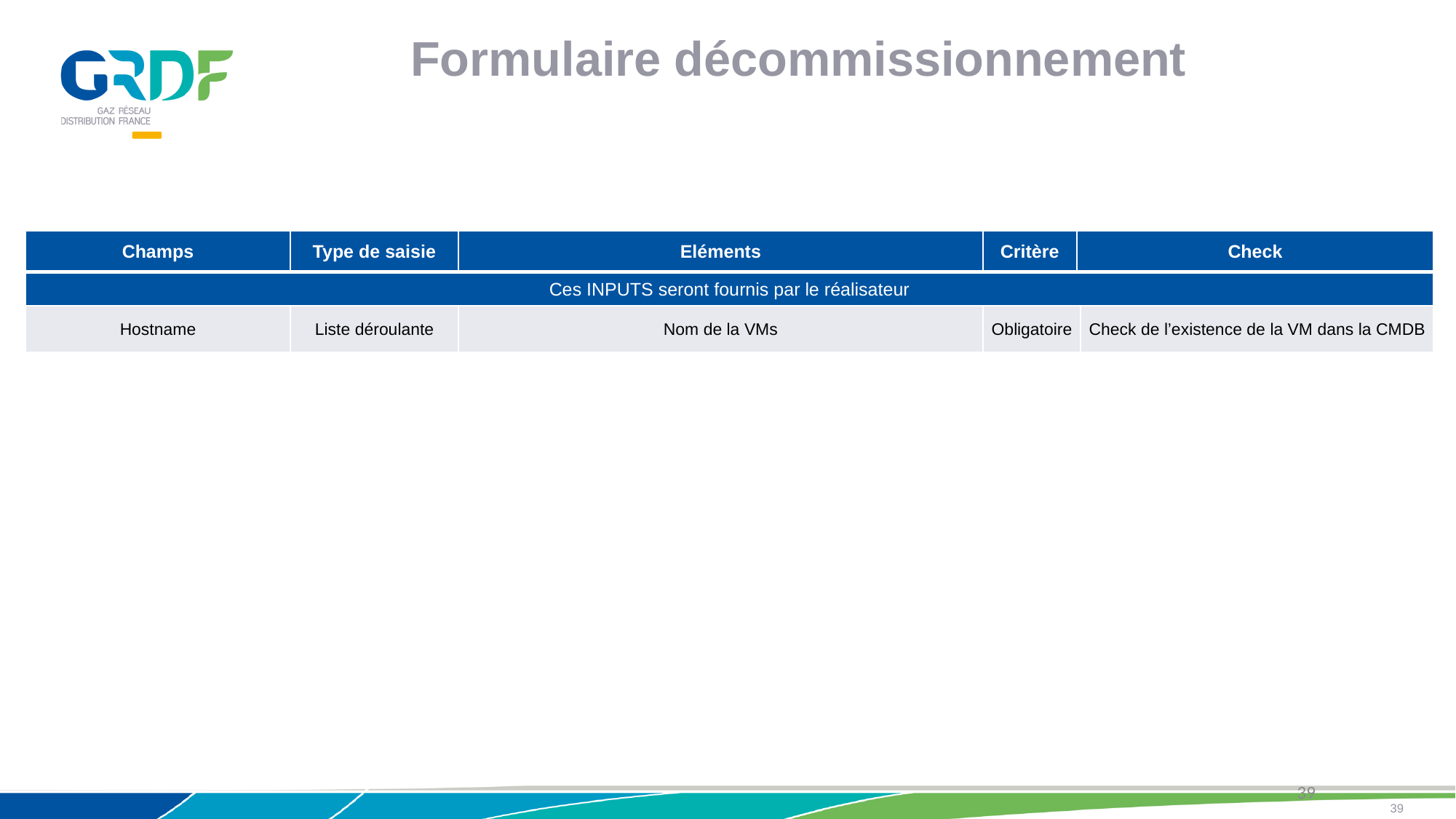

Formulaire décommissionnement
| Champs | Type de saisie | Eléments | Critère | Check |  |
| --- | --- | --- | --- | --- | --- |
| Ces INPUTS seront fournis par le réalisateur |  |  |  |  |  |
| Hostname | Liste déroulante | Nom de la VMs | Obligatoire | Calculer en fonction des informations saisies + Check CI CMDB et/ou Infoblox | Check de l’existence de la VM dans la CMDB |
39
39
03/12/2018